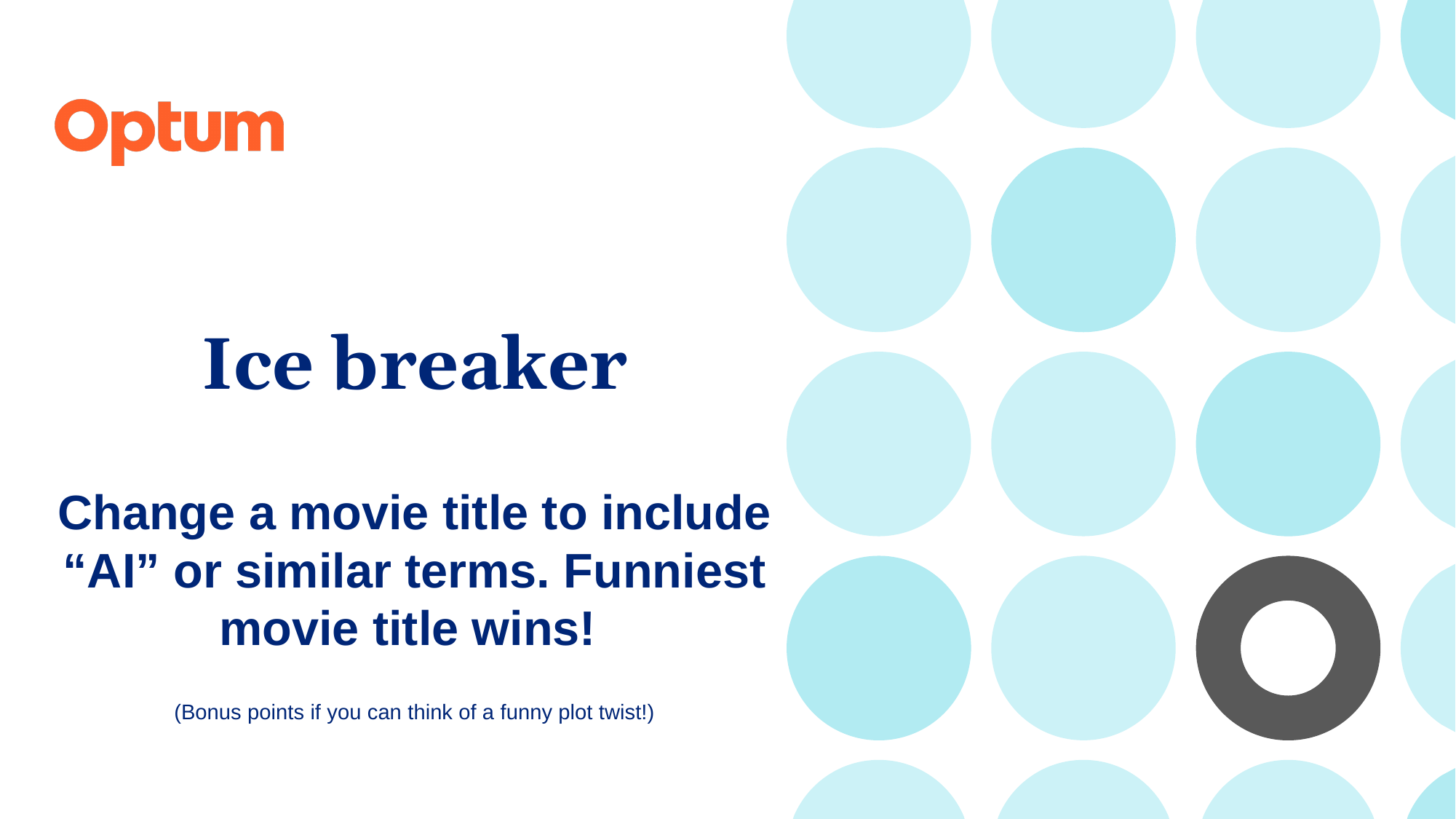

# Ice breaker
Change a movie title to include “AI” or similar terms. Funniest movie title wins!

(Bonus points if you can think of a funny plot twist!)